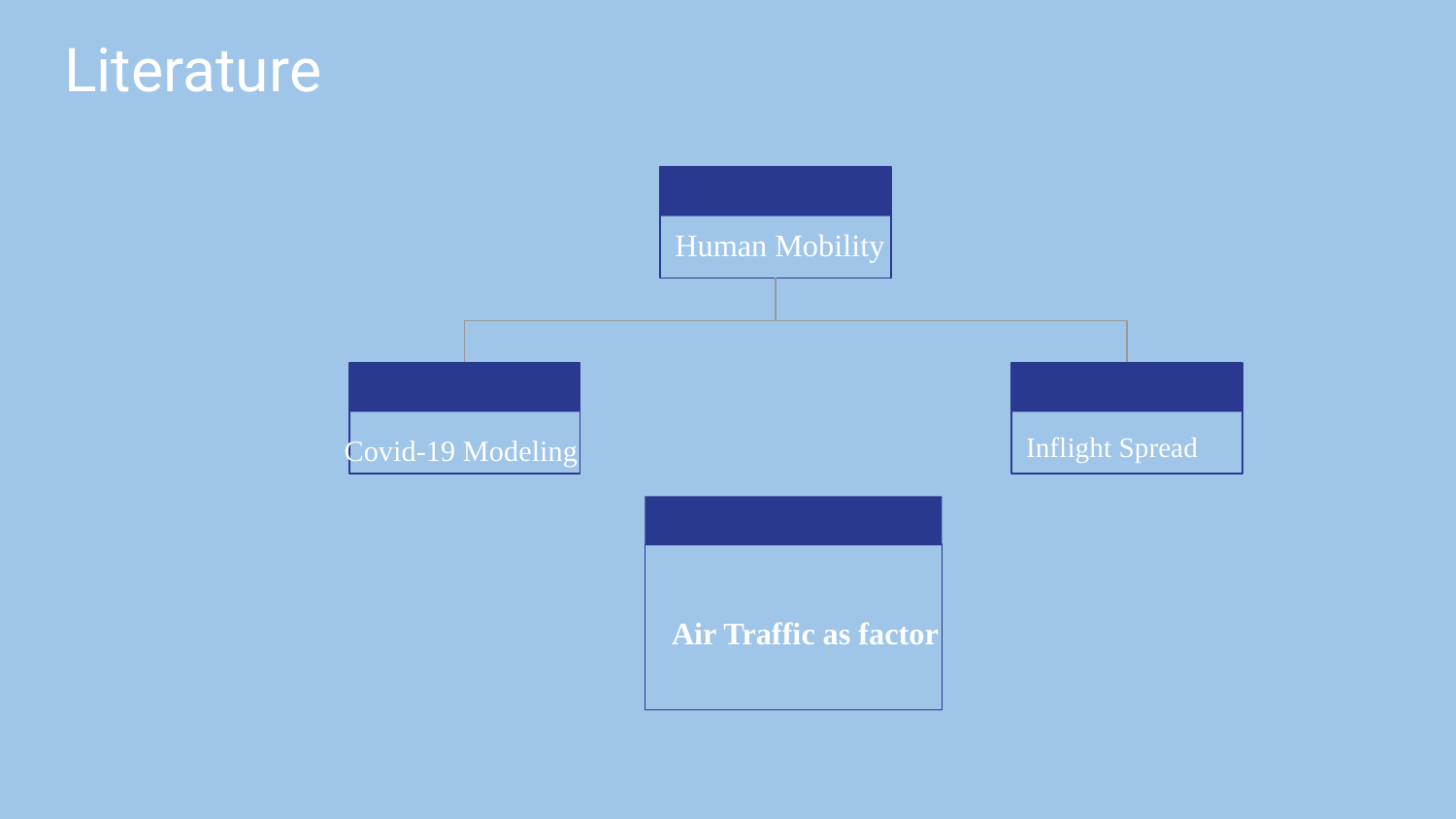

# Literature

Human Mobility

Covid-19 Modeling

Inflight Spread

Air Traffic as factor